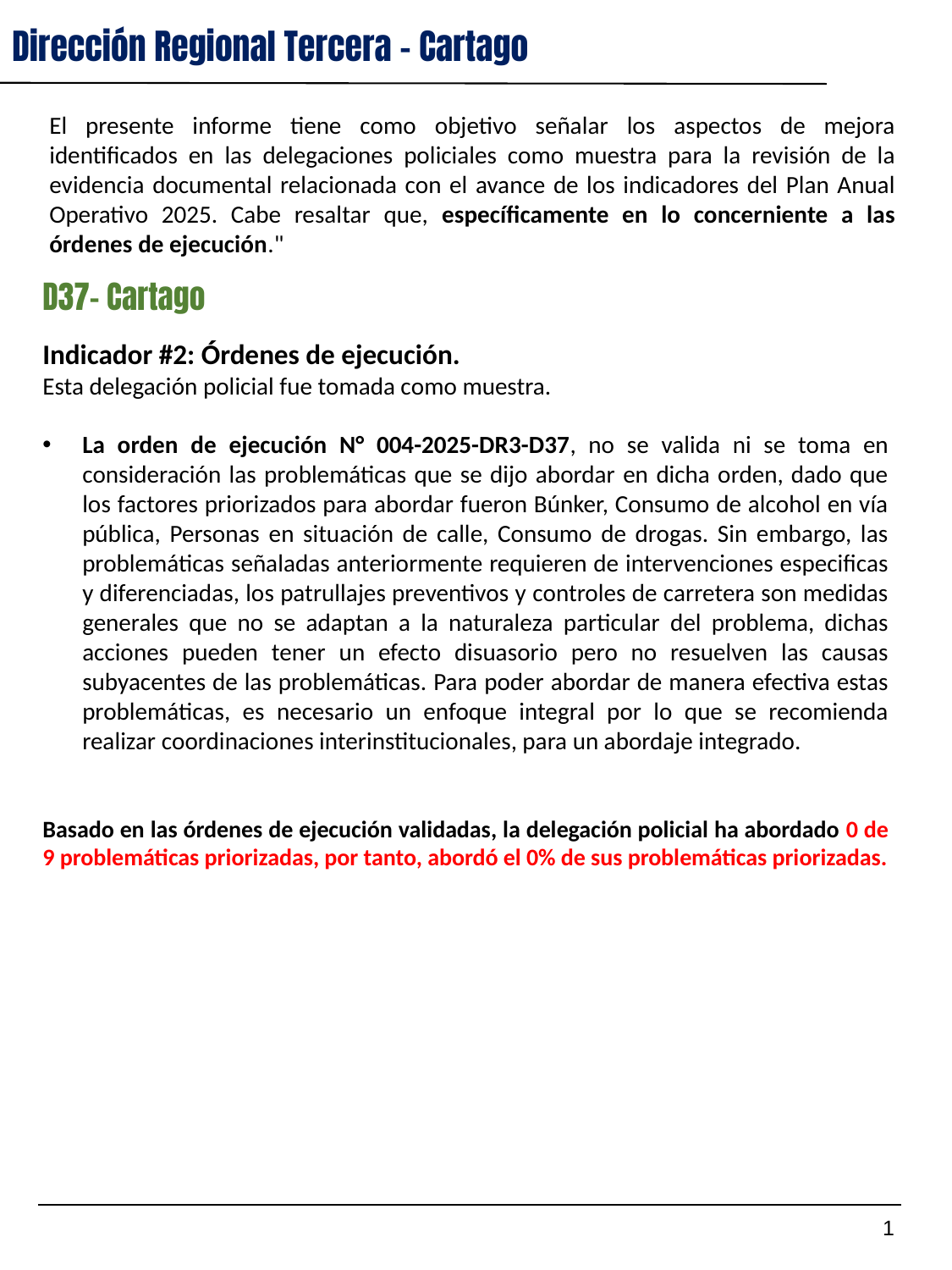

Dirección Regional Tercera – Cartago
El presente informe tiene como objetivo señalar los aspectos de mejora identificados en las delegaciones policiales como muestra para la revisión de la evidencia documental relacionada con el avance de los indicadores del Plan Anual Operativo 2025. Cabe resaltar que, específicamente en lo concerniente a las órdenes de ejecución."
D37- Cartago
Indicador #2: Órdenes de ejecución.
Esta delegación policial fue tomada como muestra.

La orden de ejecución N° 004-2025-DR3-D37, no se valida ni se toma en consideración las problemáticas que se dijo abordar en dicha orden, dado que los factores priorizados para abordar fueron Búnker, Consumo de alcohol en vía pública, Personas en situación de calle, Consumo de drogas. Sin embargo, las problemáticas señaladas anteriormente requieren de intervenciones especificas y diferenciadas, los patrullajes preventivos y controles de carretera son medidas generales que no se adaptan a la naturaleza particular del problema, dichas acciones pueden tener un efecto disuasorio pero no resuelven las causas subyacentes de las problemáticas. Para poder abordar de manera efectiva estas problemáticas, es necesario un enfoque integral por lo que se recomienda realizar coordinaciones interinstitucionales, para un abordaje integrado.

Basado en las órdenes de ejecución validadas, la delegación policial ha abordado 0 de 9 problemáticas priorizadas, por tanto, abordó el 0% de sus problemáticas priorizadas.

1